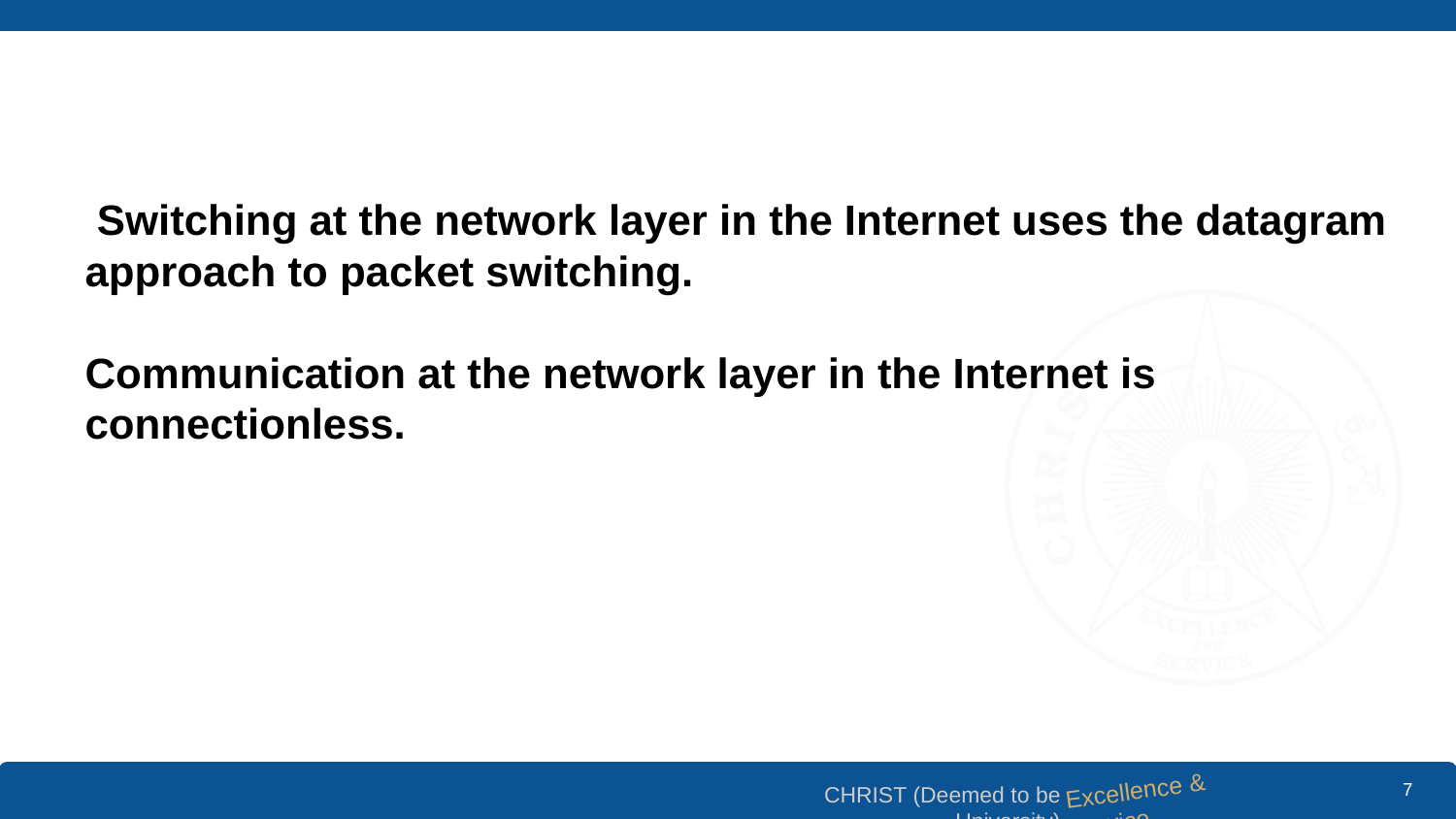

#
 Switching at the network layer in the Internet uses the datagram approach to packet switching.

Communication at the network layer in the Internet is connectionless.
7